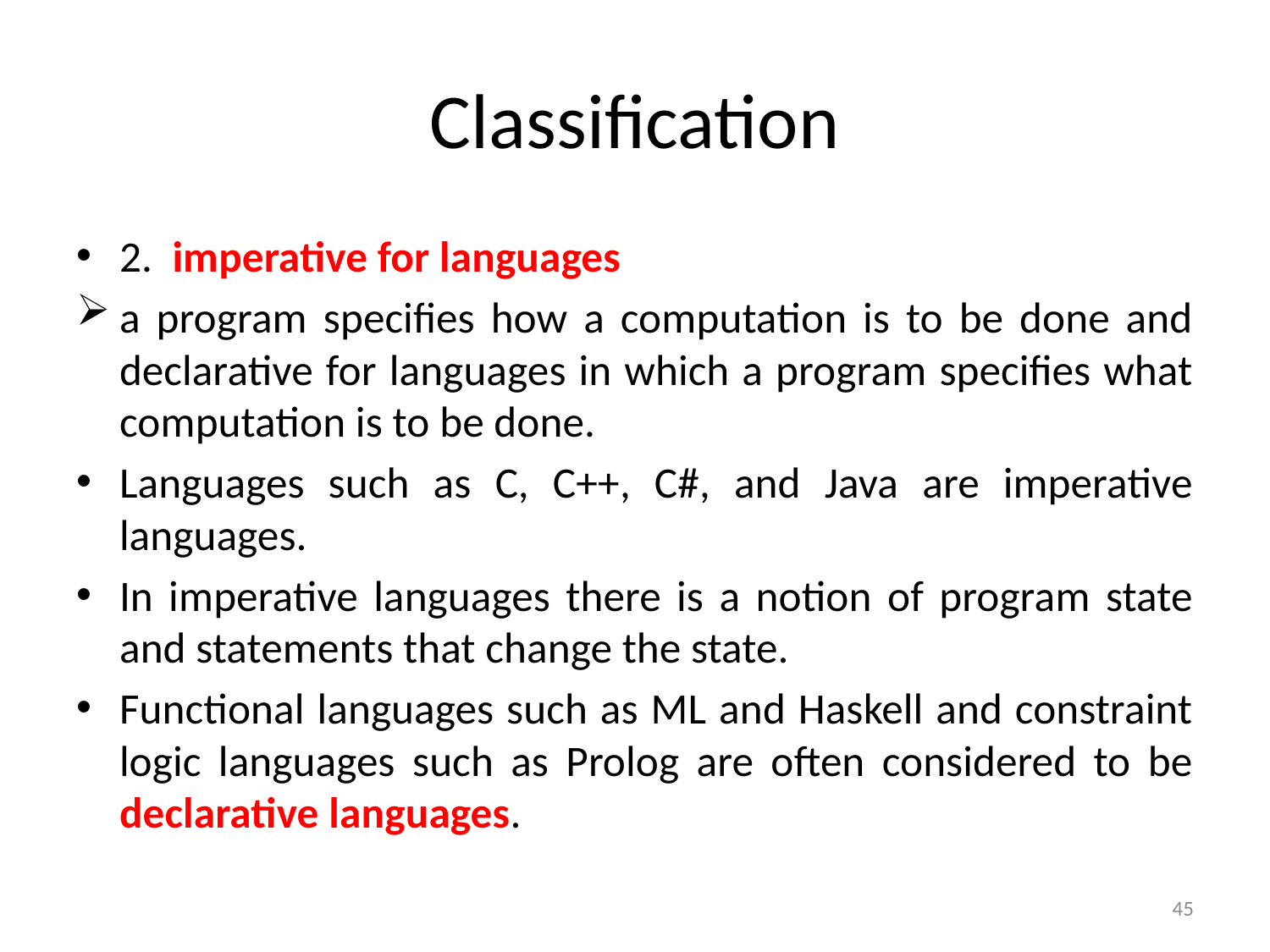

# Classification
2.  imperative for languages
a program specifies how a computation is to be done and declarative for languages in which a program specifies what computation is to be done.
Languages such as C, C++, C#, and Java are imperative languages.
In imperative languages there is a notion of program state and statements that change the state.
Functional languages such as ML and Haskell and constraint logic languages such as Prolog are often considered to be declarative languages.
45